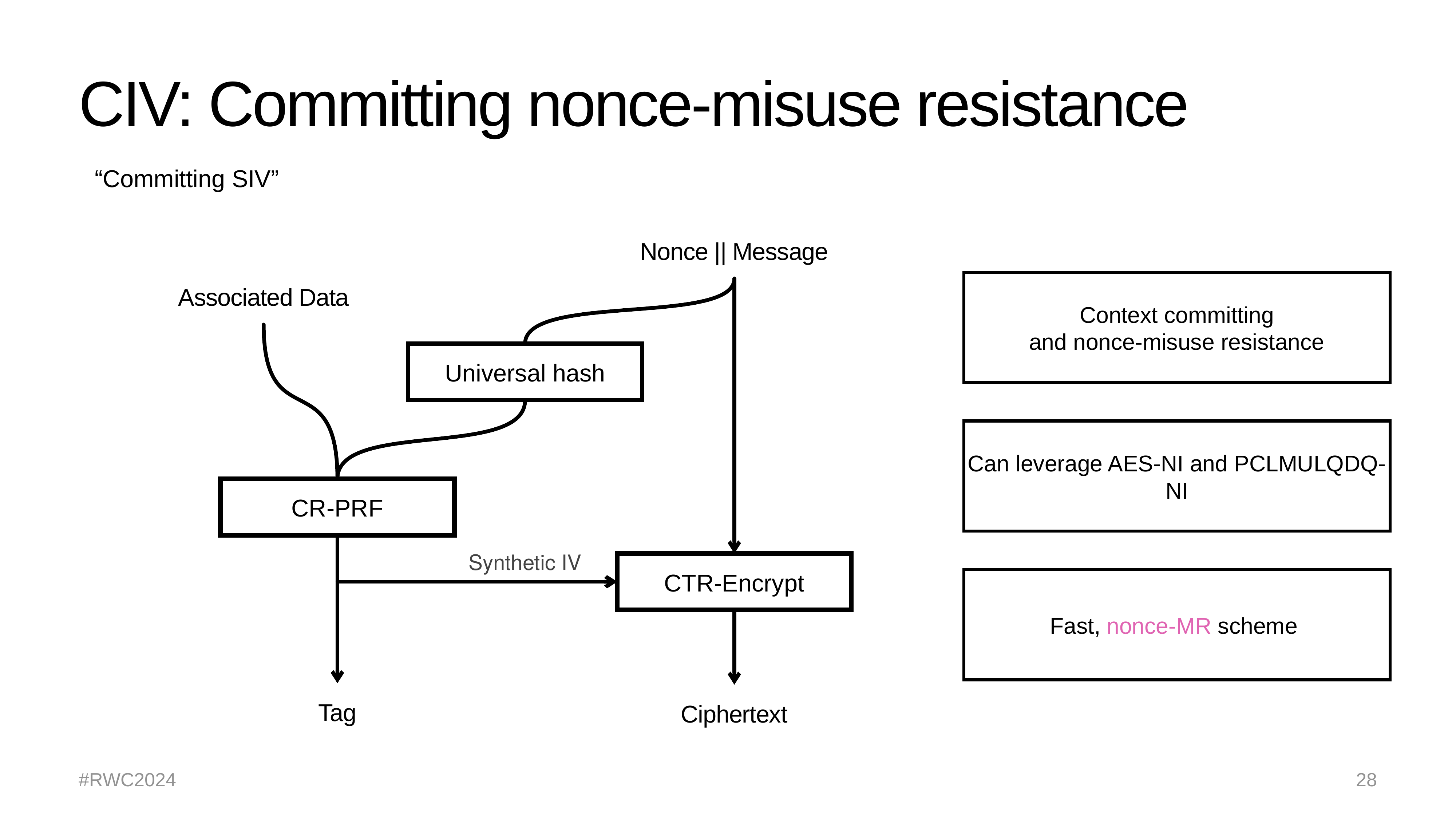

# CIV: Committing nonce-misuse resistance
“Committing SIV”
Nonce || Message
Associated Data
Context committing
and nonce-misuse resistance
Universal hash
Can leverage AES-NI and PCLMULQDQ-NI
CR-PRF
Synthetic IV
CTR-Encrypt
Fast, nonce-MR scheme
Tag
Ciphertext
28